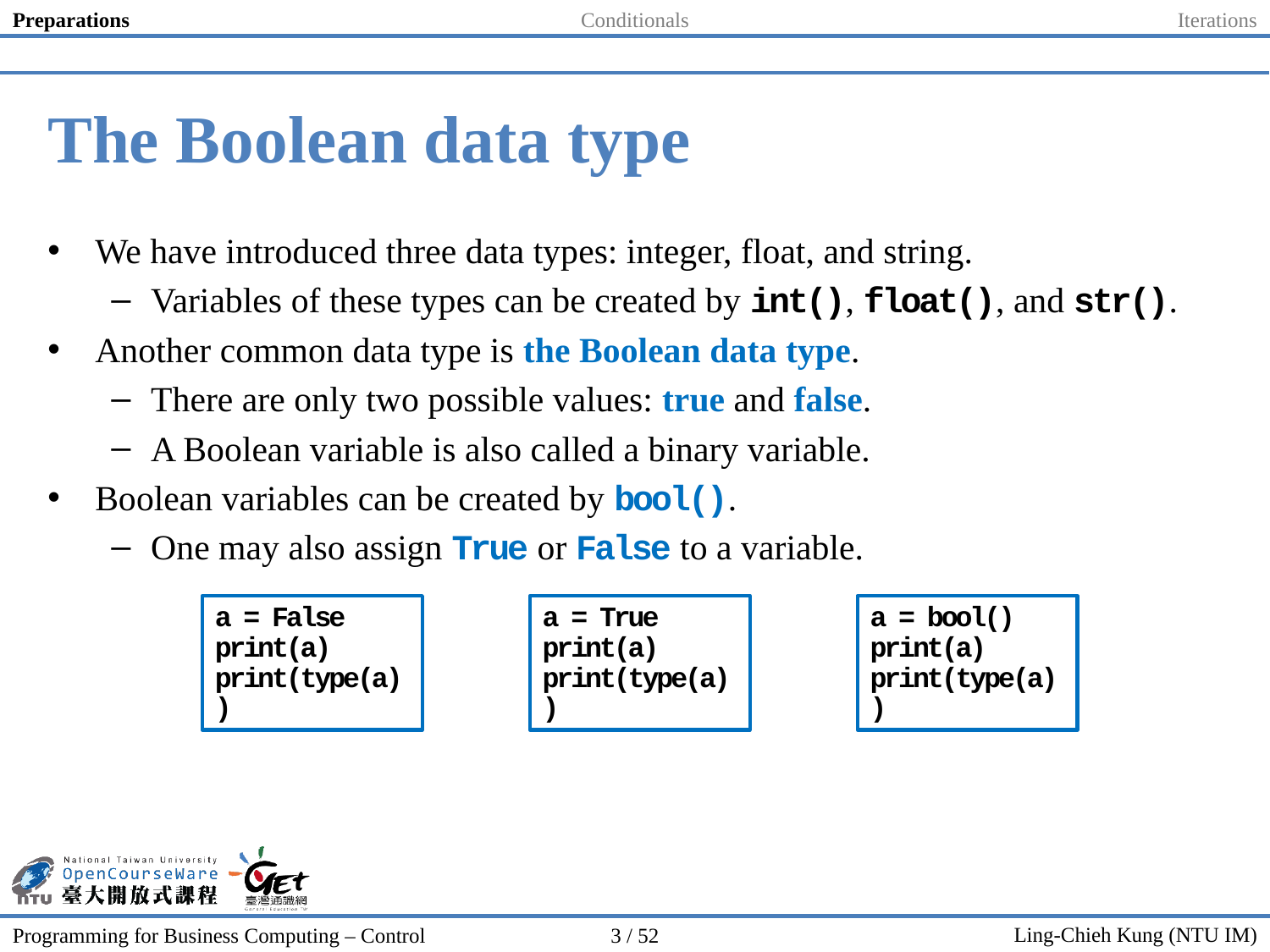

Preparations
Conditionals
Iterations

# The Boolean data type
We have introduced three data types: integer, float, and string.
Variables of these types can be created by int(), float(), and str().
Another common data type is the Boolean data type.
There are only two possible values: true and false.
A Boolean variable is also called a binary variable.
Boolean variables can be created by bool().
One may also assign True or False to a variable.
a = False
print(a)
print(type(a))
a = True
print(a)
print(type(a))
a = bool()
print(a)
print(type(a))